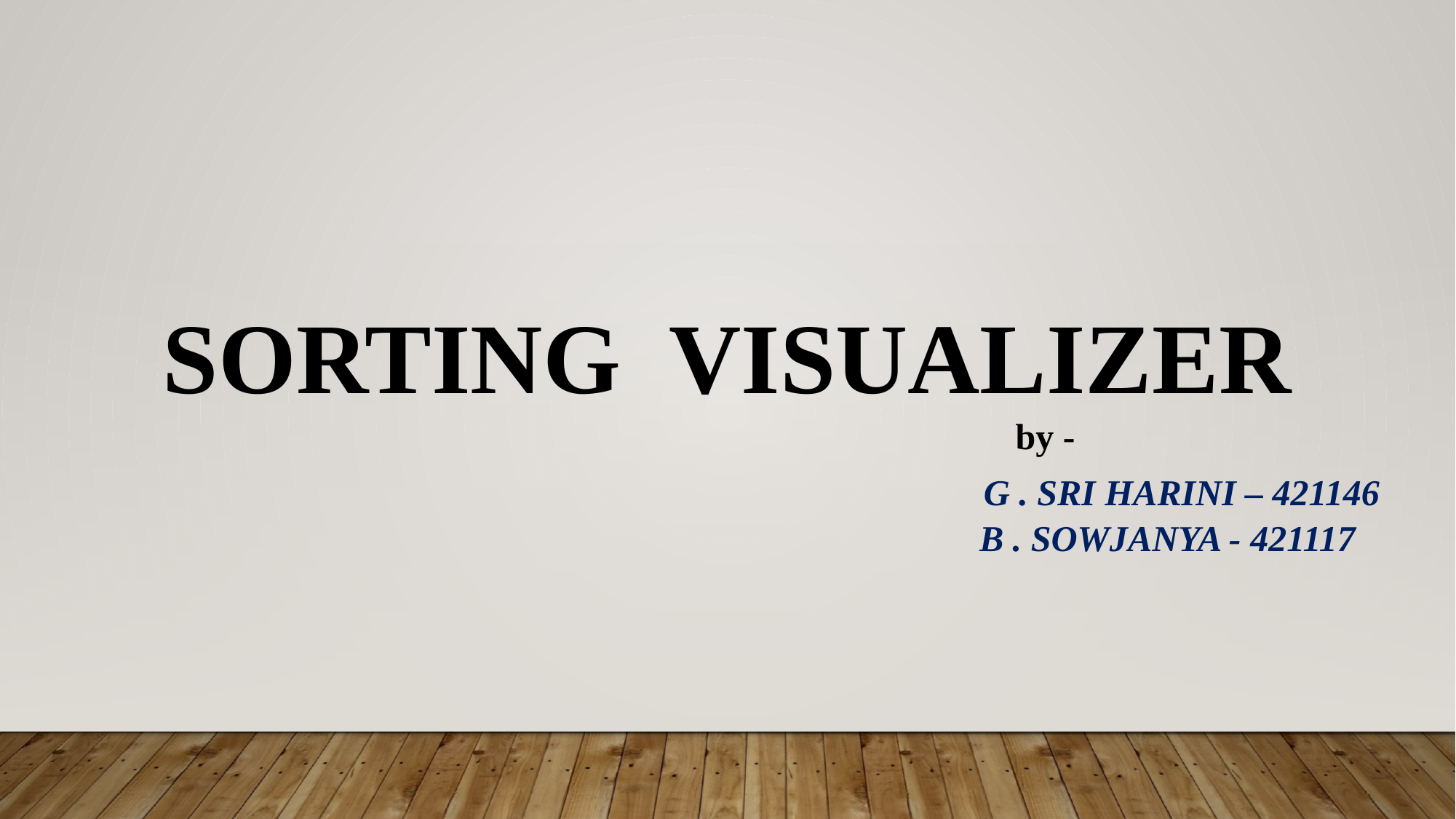

SORTING  VISUALIZER
                                                                                                        by -
                                                                           G . SRI HARINI – 421146
                                                                                                    B . SOWJANYA - 421117